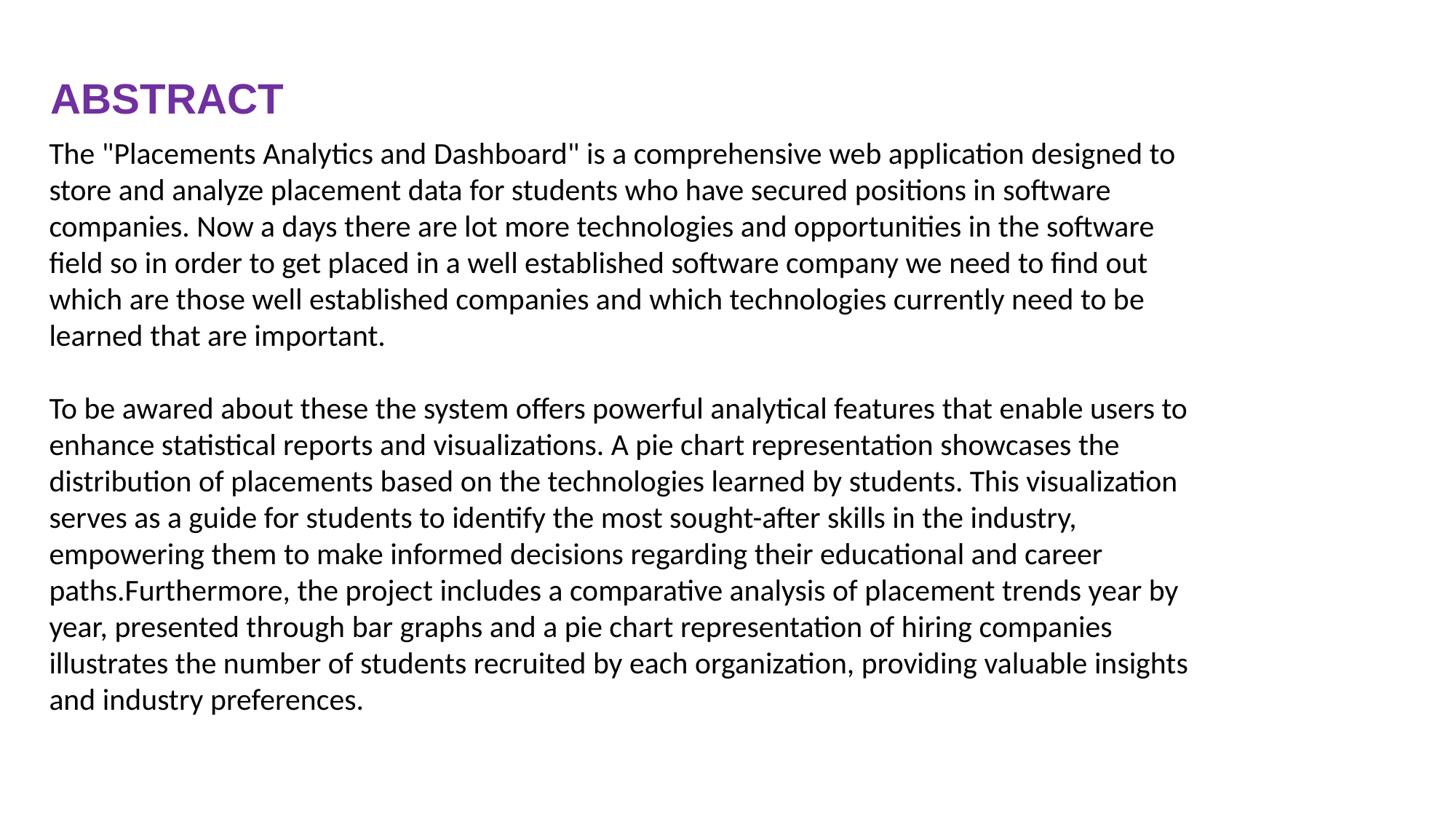

ABSTRACT
The "Placements Analytics and Dashboard" is a comprehensive web application designed to store and analyze placement data for students who have secured positions in software companies. Now a days there are lot more technologies and opportunities in the software field so in order to get placed in a well established software company we need to find out which are those well established companies and which technologies currently need to be learned that are important.

To be awared about these the system offers powerful analytical features that enable users to enhance statistical reports and visualizations. A pie chart representation showcases the distribution of placements based on the technologies learned by students. This visualization serves as a guide for students to identify the most sought-after skills in the industry, empowering them to make informed decisions regarding their educational and career paths.Furthermore, the project includes a comparative analysis of placement trends year by year, presented through bar graphs and a pie chart representation of hiring companies illustrates the number of students recruited by each organization, providing valuable insights and industry preferences.